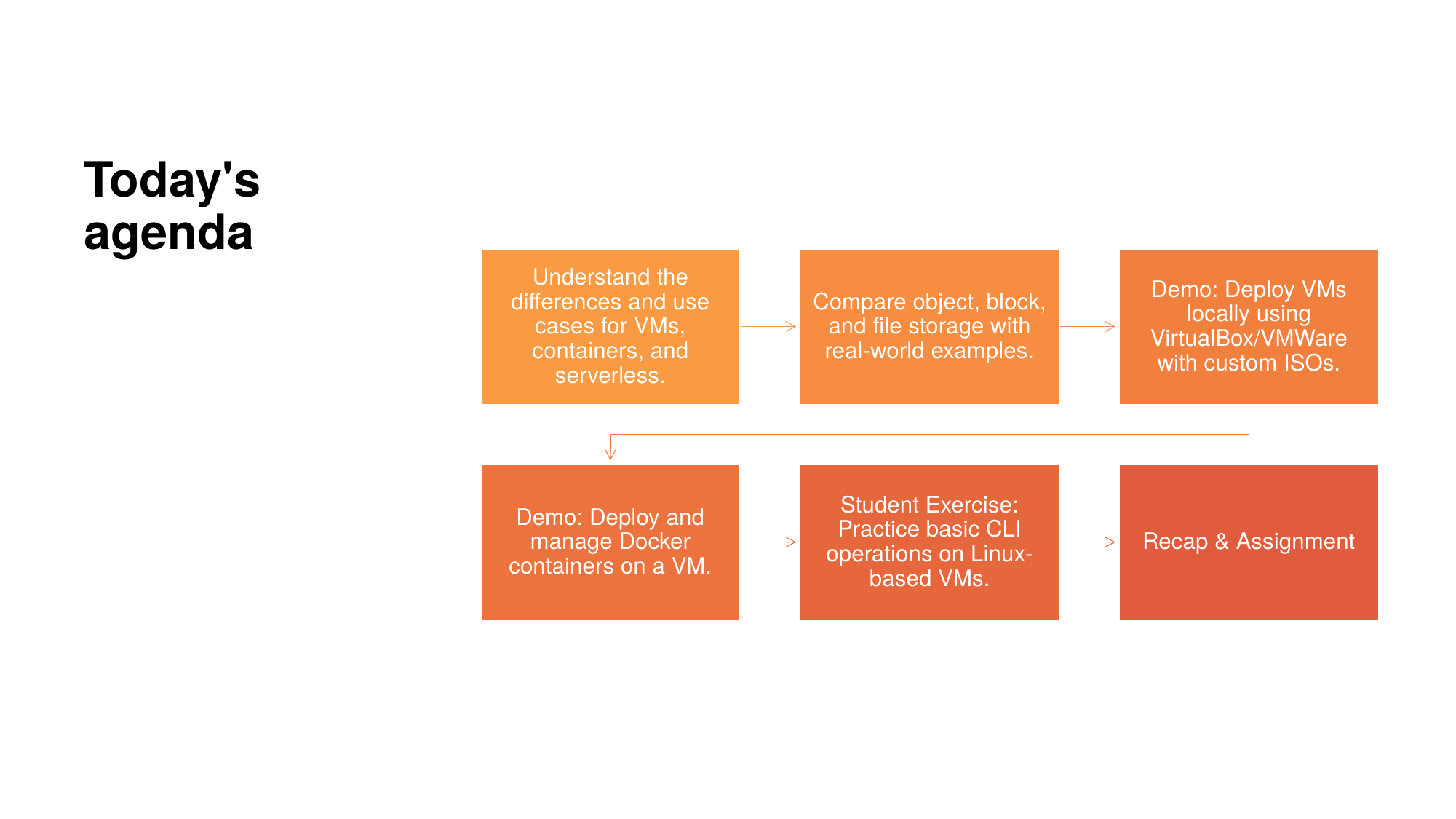

# Today's agenda

Understand the differences and use cases for VMs, containers, and serverless.

Compare object, block, and file storage with real-world examples.

Demo: Deploy VMs locally using VirtualBox/VMWare with custom ISOs.

Demo: Deploy and manage Docker containers on a VM.

Student Exercise: Practice basic CLI operations on Linux-based VMs.
Recap & Assignment